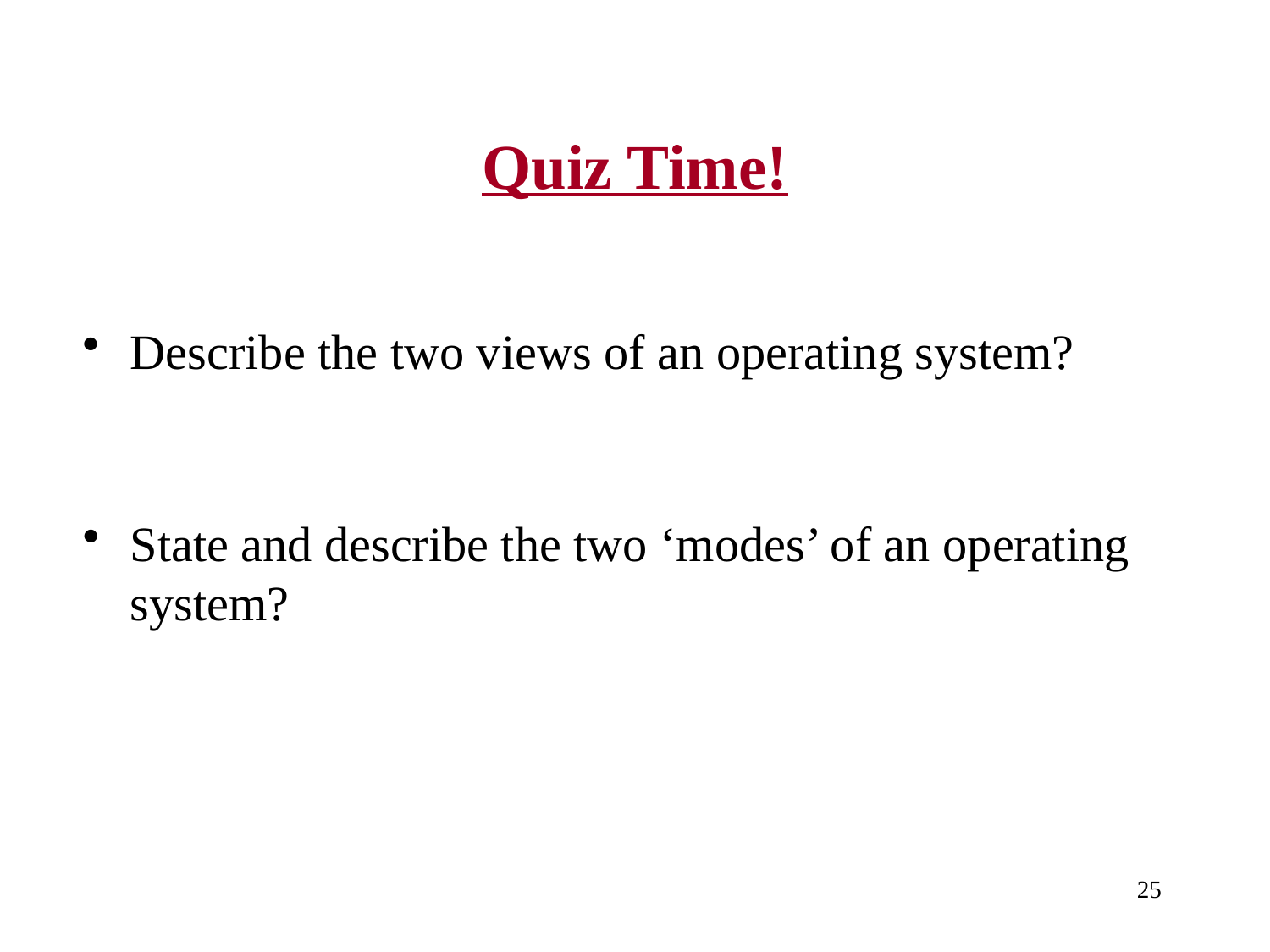

# Quiz Time!
Describe the two views of an operating system?
State and describe the two ‘modes’ of an operating system?
25